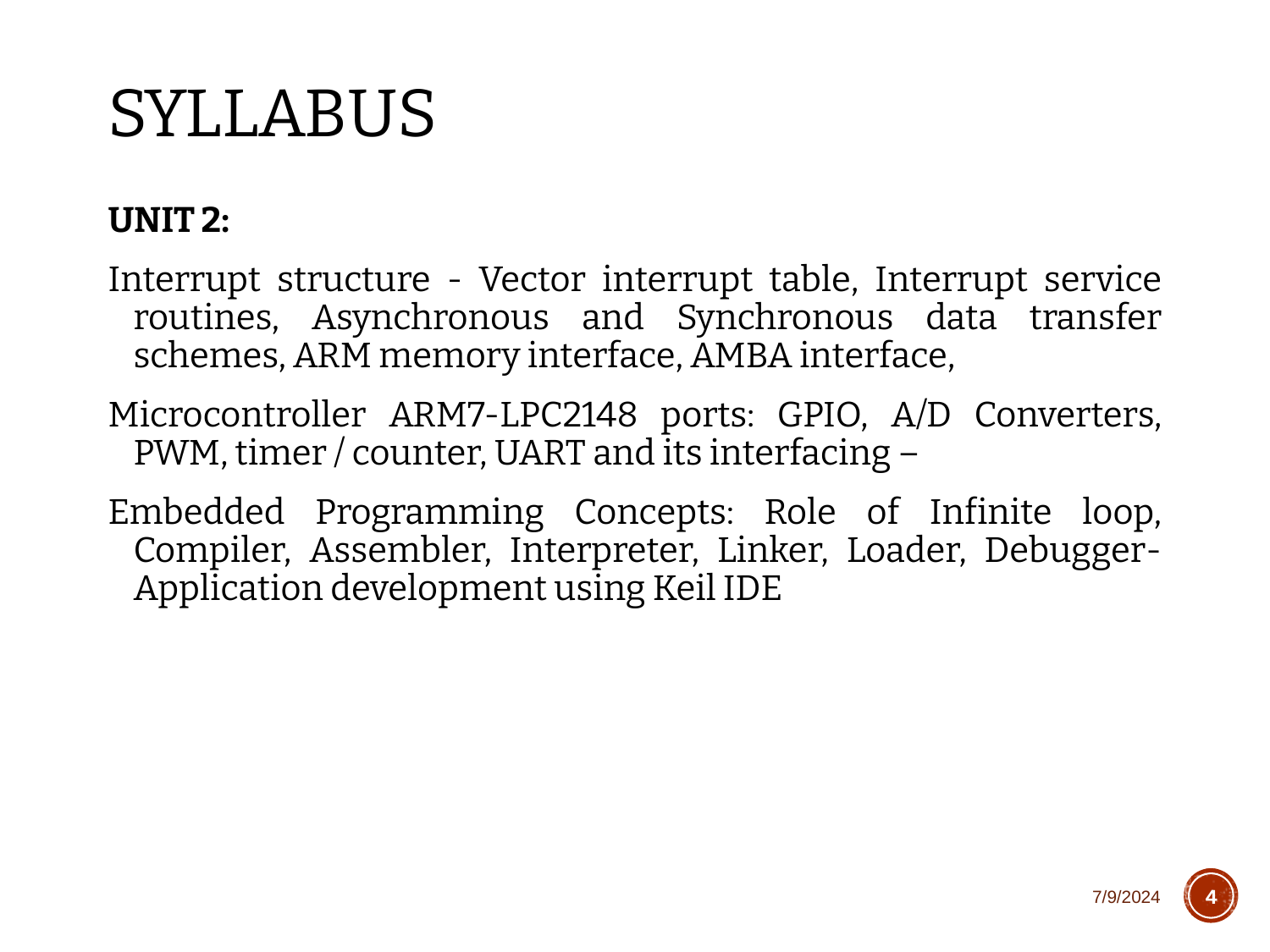

# SYLLABUS
UNIT 2:
Interrupt structure - Vector interrupt table, Interrupt service routines, Asynchronous and Synchronous data transfer schemes, ARM memory interface, AMBA interface,
Microcontroller ARM7-LPC2148 ports: GPIO, A/D Converters, PWM, timer / counter, UART and its interfacing –
Embedded Programming Concepts: Role of Infinite loop, Compiler, Assembler, Interpreter, Linker, Loader, Debugger- Application development using Keil IDE
7/9/2024
4